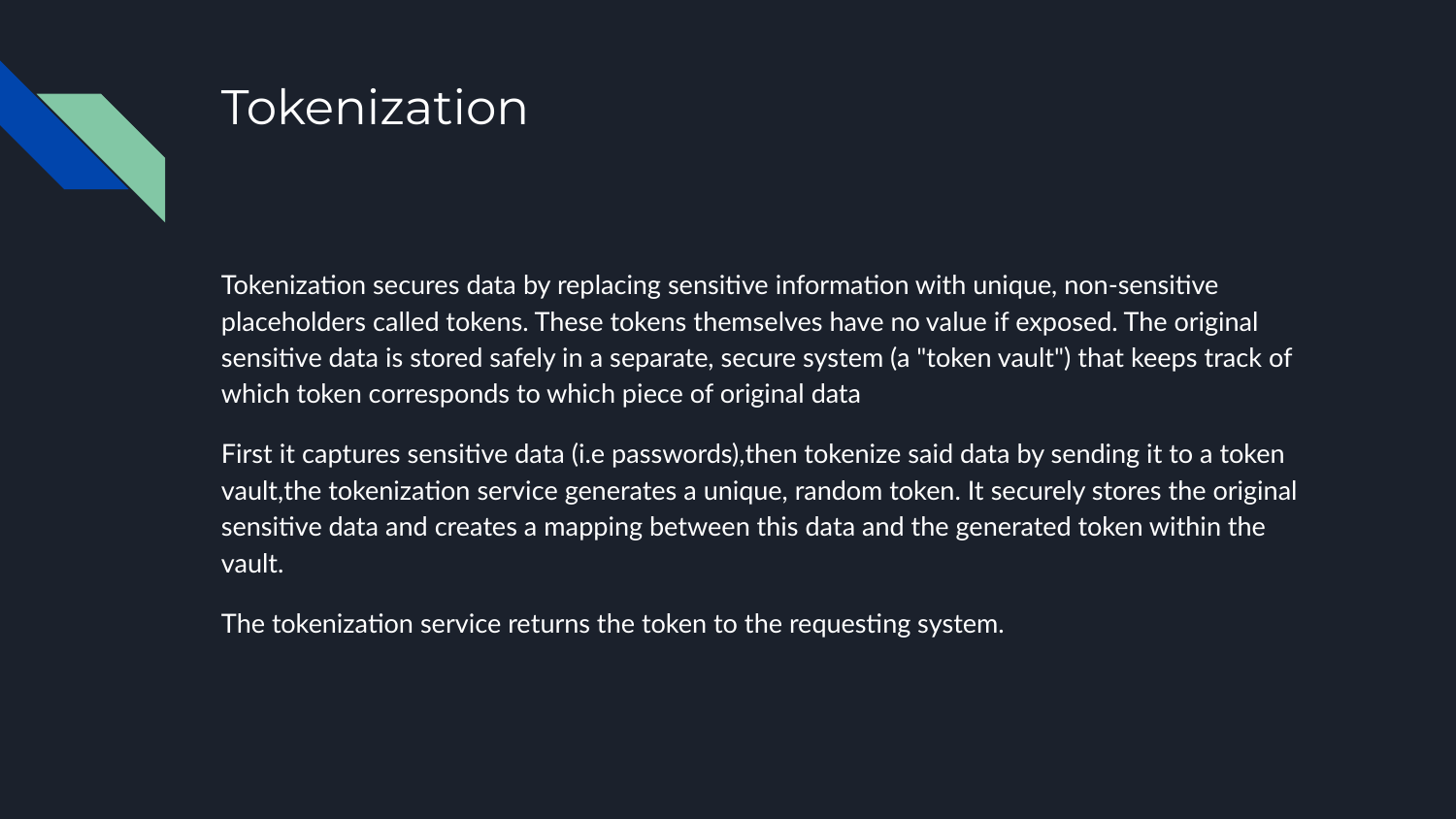

# Tokenization
Tokenization secures data by replacing sensitive information with unique, non-sensitive placeholders called tokens. These tokens themselves have no value if exposed. The original sensitive data is stored safely in a separate, secure system (a "token vault") that keeps track of which token corresponds to which piece of original data
First it captures sensitive data (i.e passwords),then tokenize said data by sending it to a token vault,the tokenization service generates a unique, random token. It securely stores the original sensitive data and creates a mapping between this data and the generated token within the vault.
The tokenization service returns the token to the requesting system.